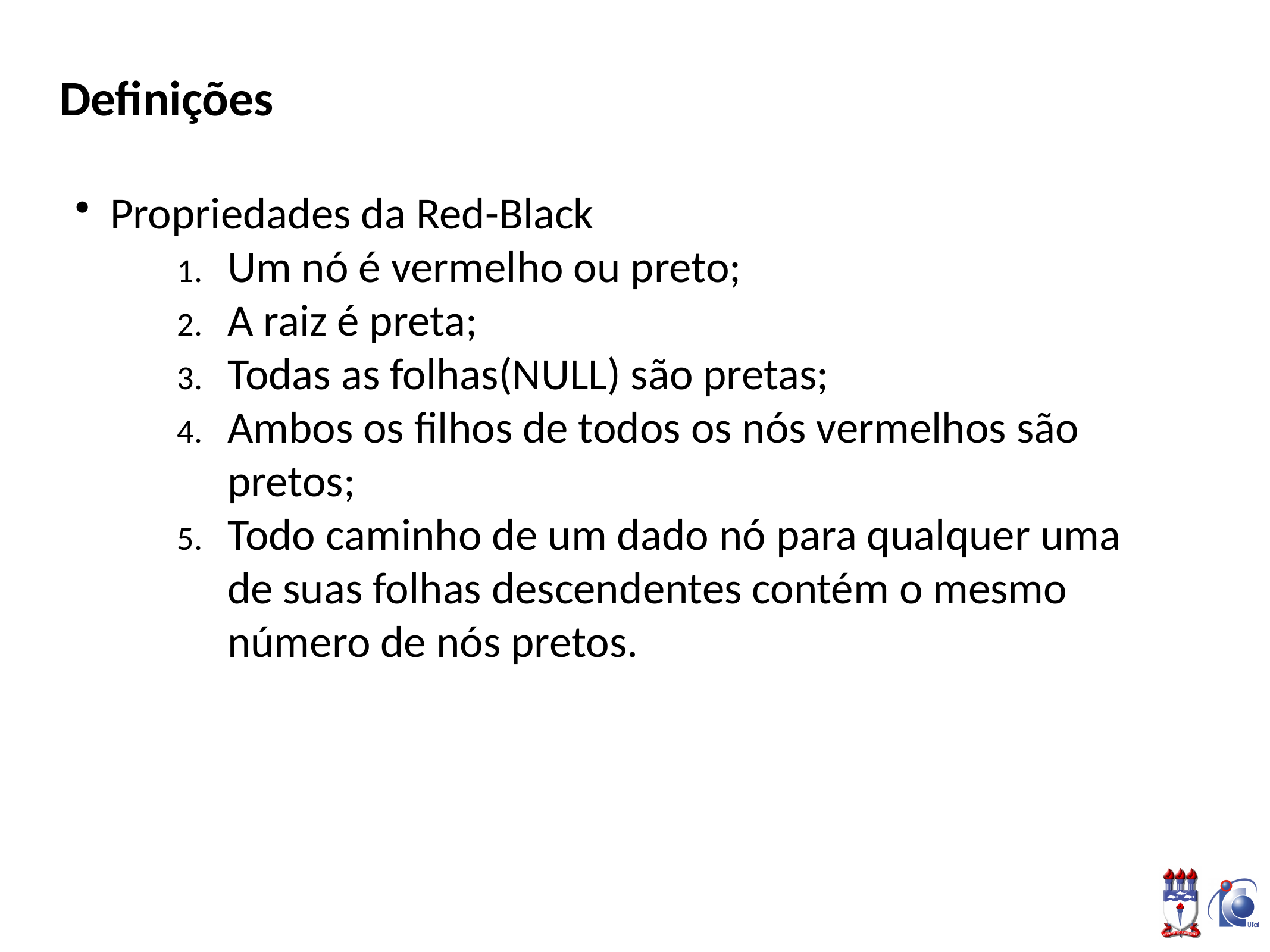

Definições
Propriedades da Red-Black
Um nó é vermelho ou preto;
A raiz é preta;
Todas as folhas(NULL) são pretas;
Ambos os filhos de todos os nós vermelhos são pretos;
Todo caminho de um dado nó para qualquer uma de suas folhas descendentes contém o mesmo número de nós pretos.